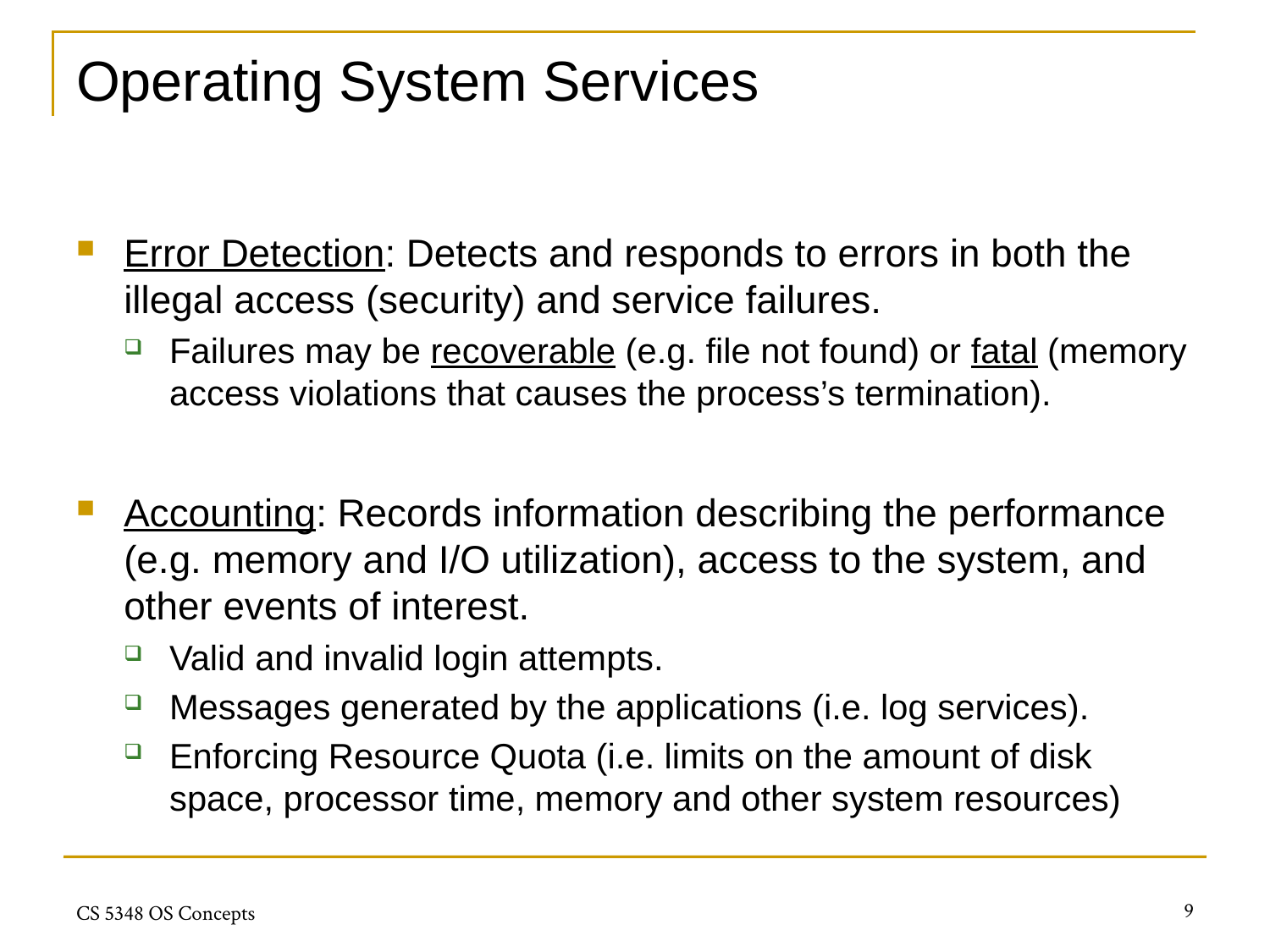

# Operating System Services
Error Detection: Detects and responds to errors in both the illegal access (security) and service failures.
Failures may be recoverable (e.g. file not found) or fatal (memory access violations that causes the process’s termination).

Accounting: Records information describing the performance (e.g. memory and I/O utilization), access to the system, and other events of interest.
Valid and invalid login attempts.
Messages generated by the applications (i.e. log services).
Enforcing Resource Quota (i.e. limits on the amount of disk space, processor time, memory and other system resources)

9
CS 5348 OS Concepts